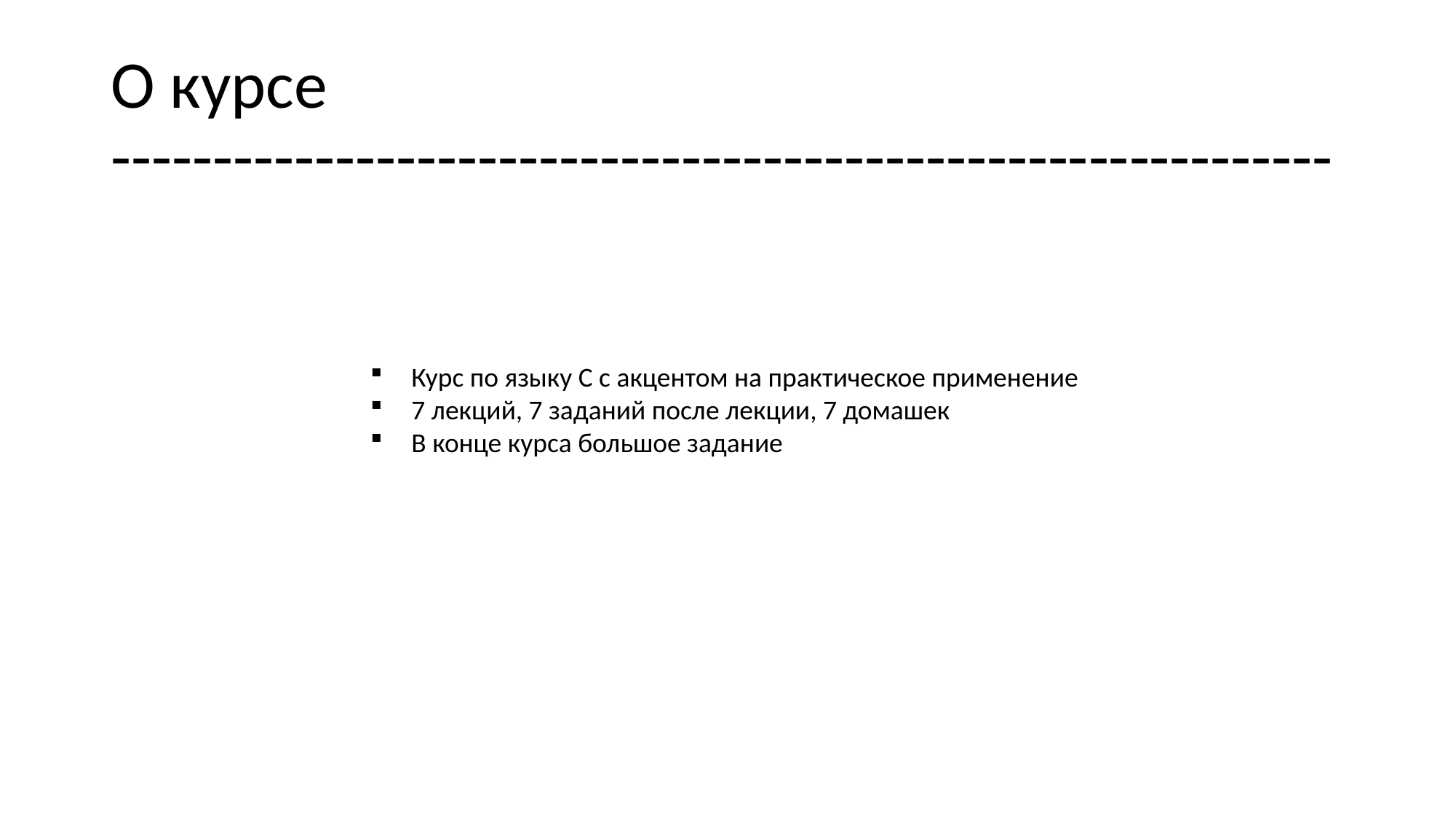

# О курсе ------------------------------------------------------------
Курс по языку С с акцентом на практическое применение
7 лекций, 7 заданий после лекции, 7 домашек
В конце курса большое задание